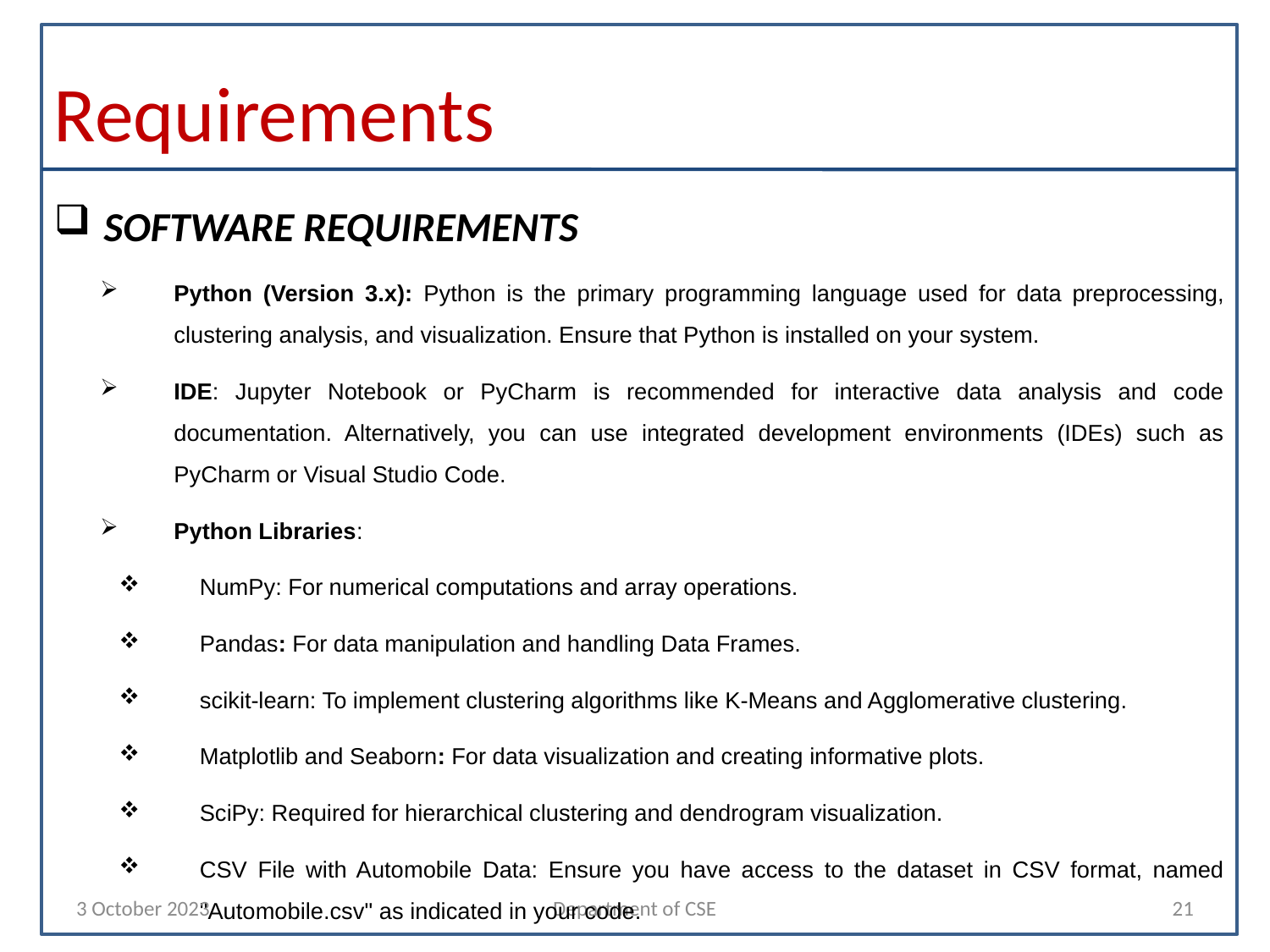

# Requirements
SOFTWARE REQUIREMENTS
Python (Version 3.x): Python is the primary programming language used for data preprocessing, clustering analysis, and visualization. Ensure that Python is installed on your system.
IDE: Jupyter Notebook or PyCharm is recommended for interactive data analysis and code documentation. Alternatively, you can use integrated development environments (IDEs) such as PyCharm or Visual Studio Code.
Python Libraries:
NumPy: For numerical computations and array operations.
Pandas: For data manipulation and handling Data Frames.
scikit-learn: To implement clustering algorithms like K-Means and Agglomerative clustering.
Matplotlib and Seaborn: For data visualization and creating informative plots.
SciPy: Required for hierarchical clustering and dendrogram visualization.
CSV File with Automobile Data: Ensure you have access to the dataset in CSV format, named "Automobile.csv" as indicated in your code.

3 October 2023
Department of CSE
21